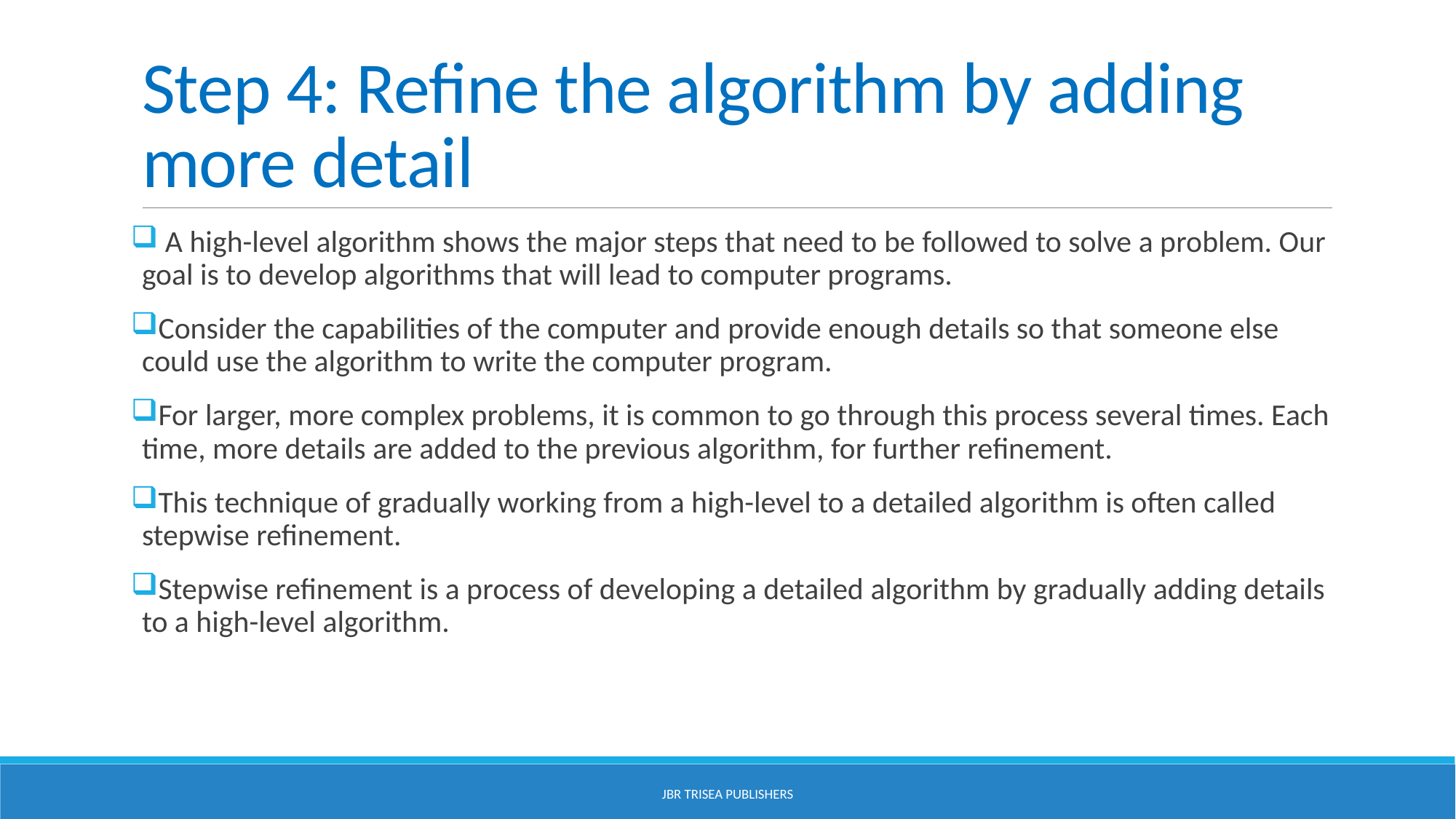

# Step 4: Refine the algorithm by adding more detail
 A high-level algorithm shows the major steps that need to be followed to solve a problem. Our goal is to develop algorithms that will lead to computer programs.
Consider the capabilities of the computer and provide enough details so that someone else could use the algorithm to write the computer program.
For larger, more complex problems, it is common to go through this process several times. Each time, more details are added to the previous algorithm, for further refinement.
This technique of gradually working from a high-level to a detailed algorithm is often called stepwise refinement.
Stepwise refinement is a process of developing a detailed algorithm by gradually adding details to a high-level algorithm.

JBR Trisea Publishers